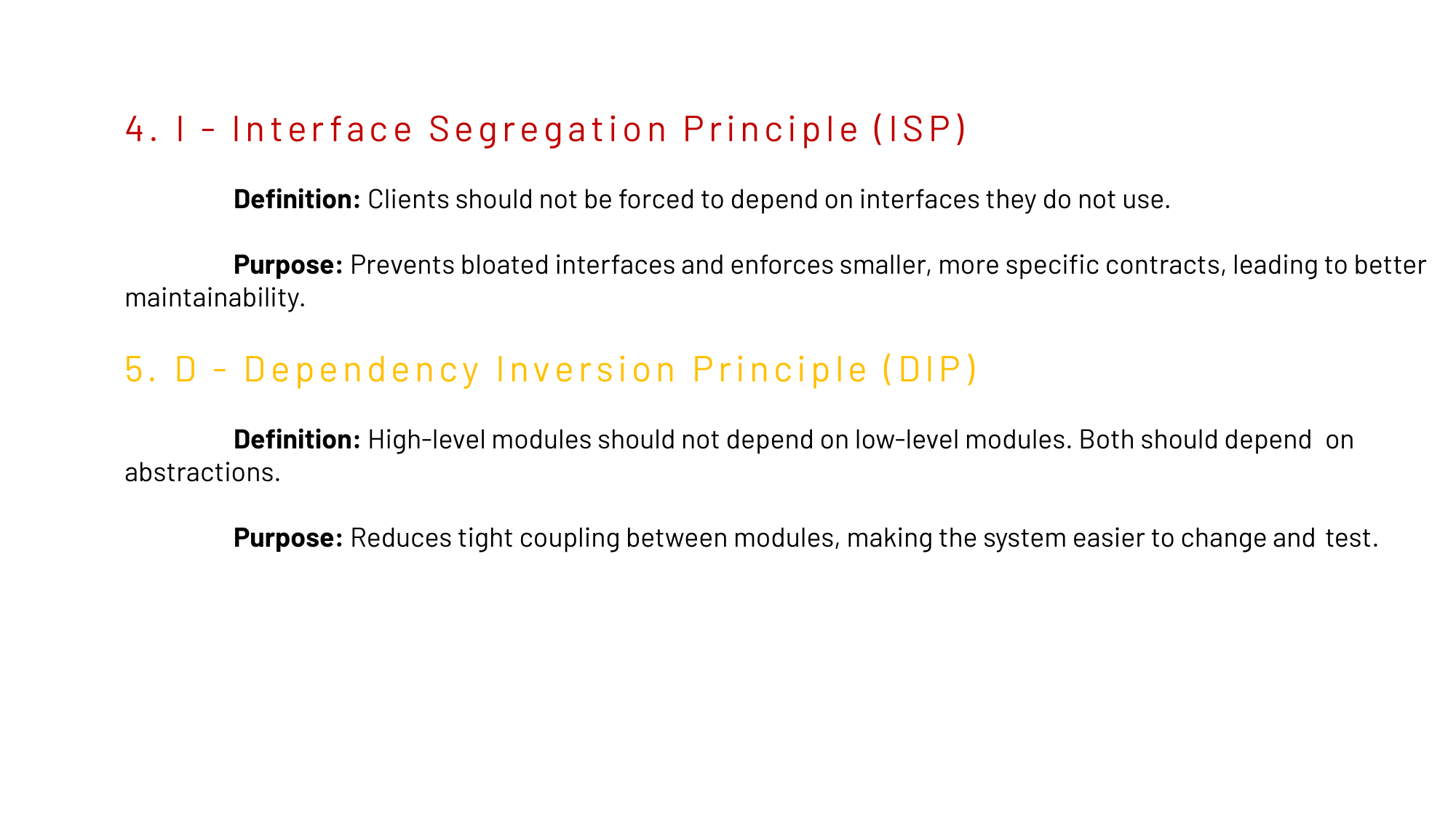

4. I - Interface Segregation Principle (ISP)

	Definition: Clients should not be forced to depend on interfaces they do not use.

	Purpose: Prevents bloated interfaces and enforces smaller, more specific contracts, leading to better maintainability.

5. D - Dependency Inversion Principle (DIP)

	Definition: High-level modules should not depend on low-level modules. Both should depend 	on abstractions.

	Purpose: Reduces tight coupling between modules, making the system easier to change and 	test.